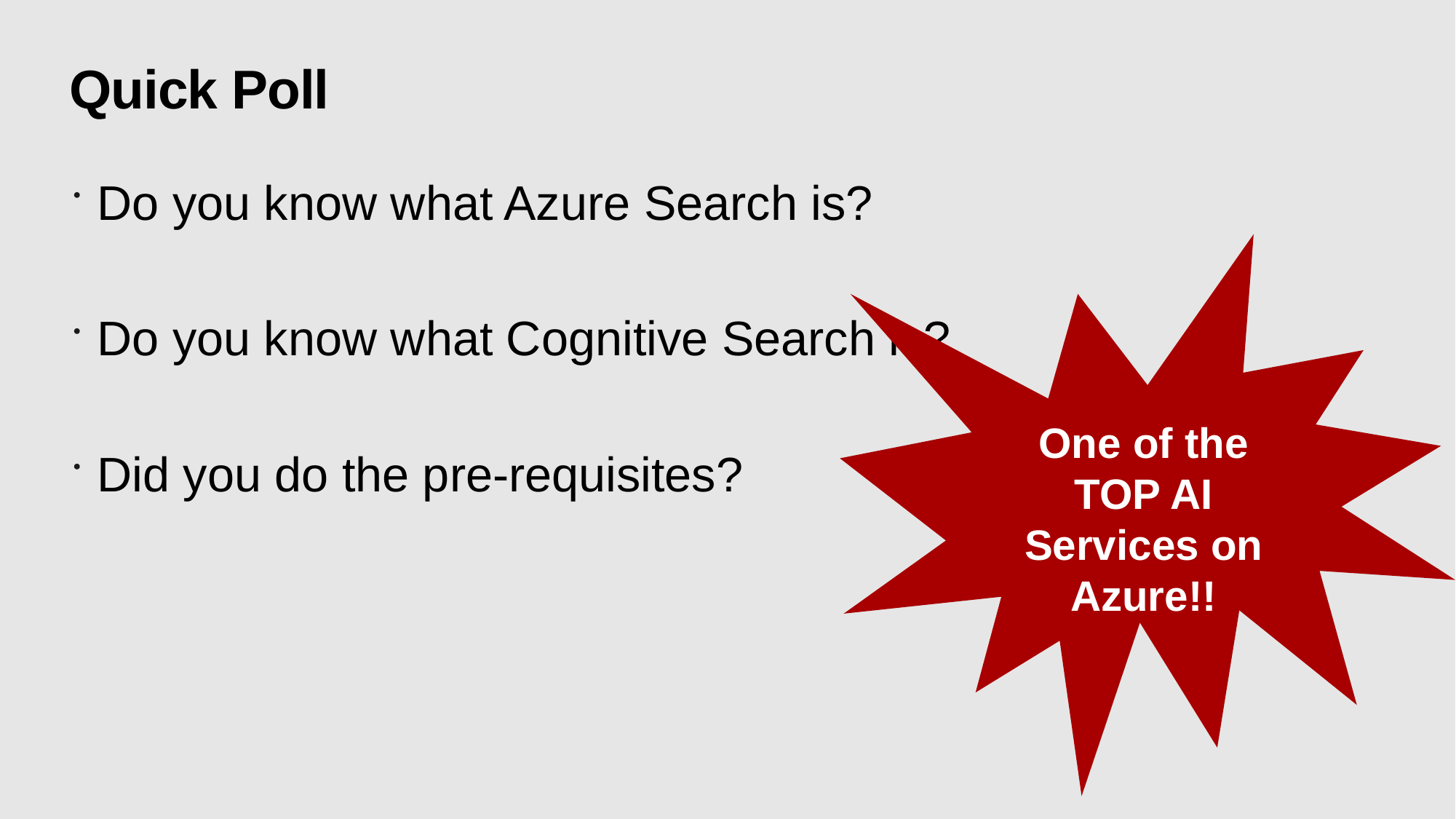

# Quick Poll
Do you know what Azure Search is?

Do you know what Cognitive Search is?

Did you do the pre-requisites?

One of the TOP AI Services on Azure!!